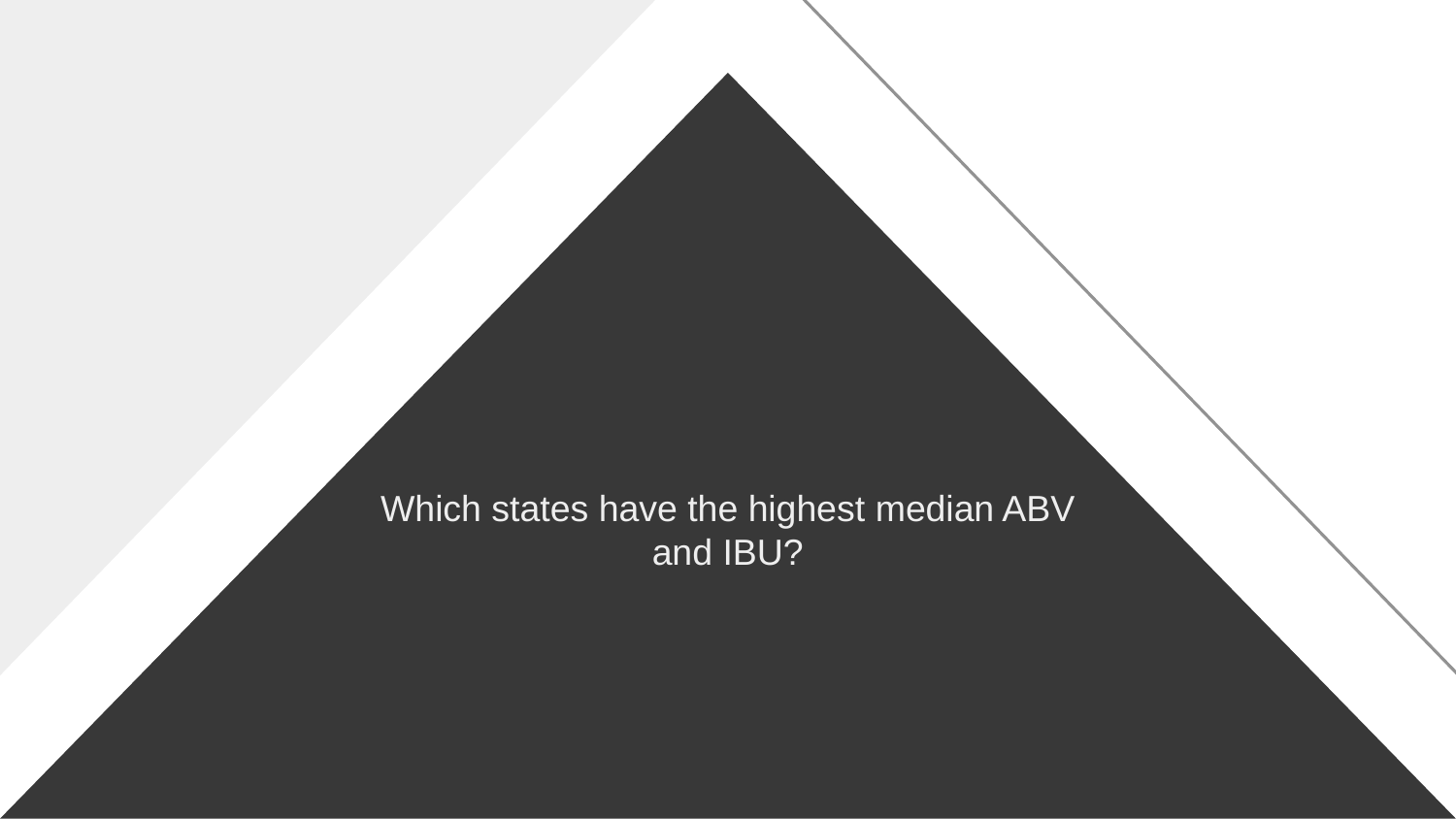

Which states have the highest median ABV and IBU?